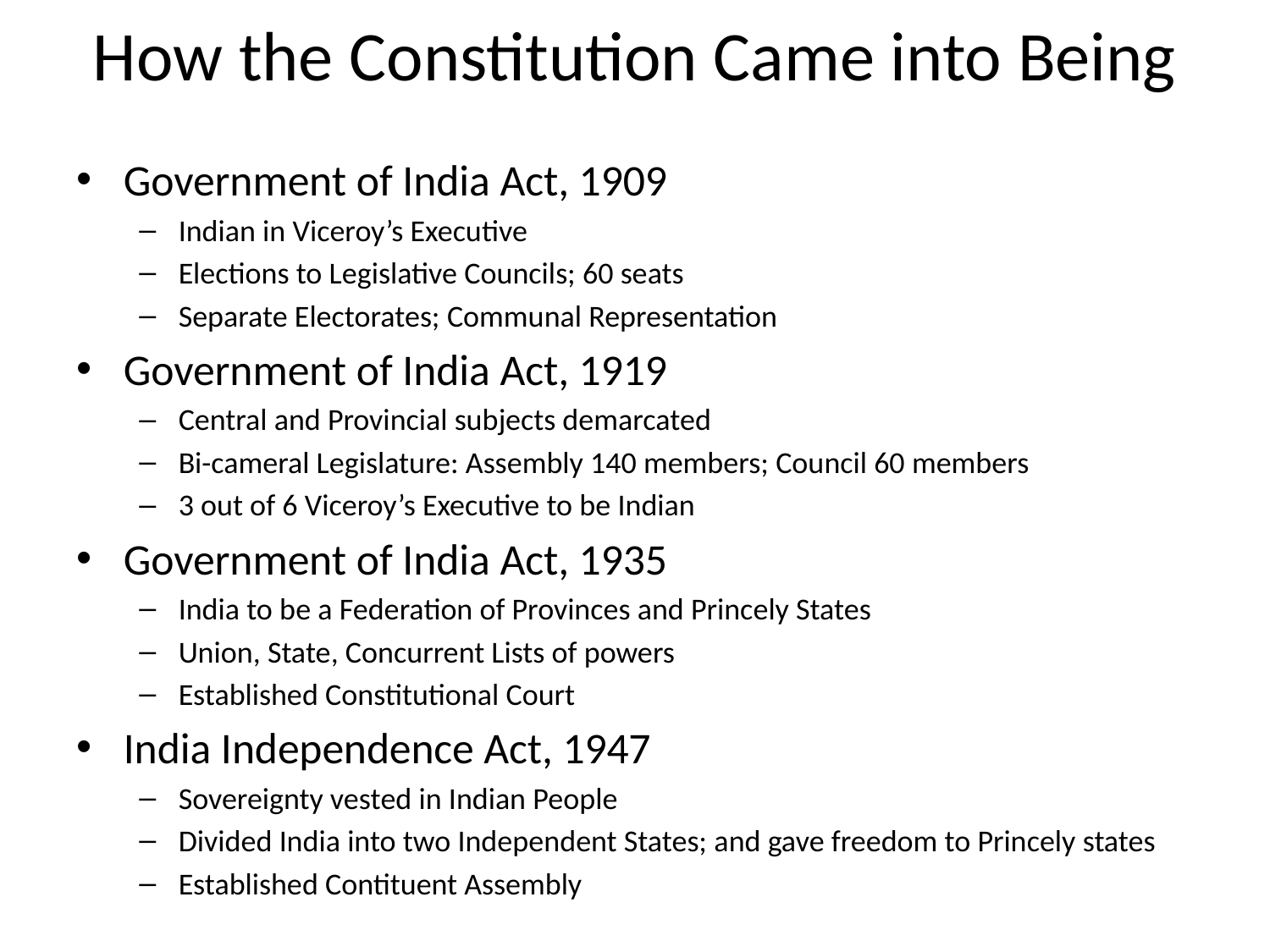

# How the Constitution Came into Being
Government of India Act, 1909
Indian in Viceroy’s Executive
Elections to Legislative Councils; 60 seats
Separate Electorates; Communal Representation
Government of India Act, 1919
Central and Provincial subjects demarcated
Bi-cameral Legislature: Assembly 140 members; Council 60 members
3 out of 6 Viceroy’s Executive to be Indian
Government of India Act, 1935
India to be a Federation of Provinces and Princely States
Union, State, Concurrent Lists of powers
Established Constitutional Court
India Independence Act, 1947
Sovereignty vested in Indian People
Divided India into two Independent States; and gave freedom to Princely states
Established Contituent Assembly